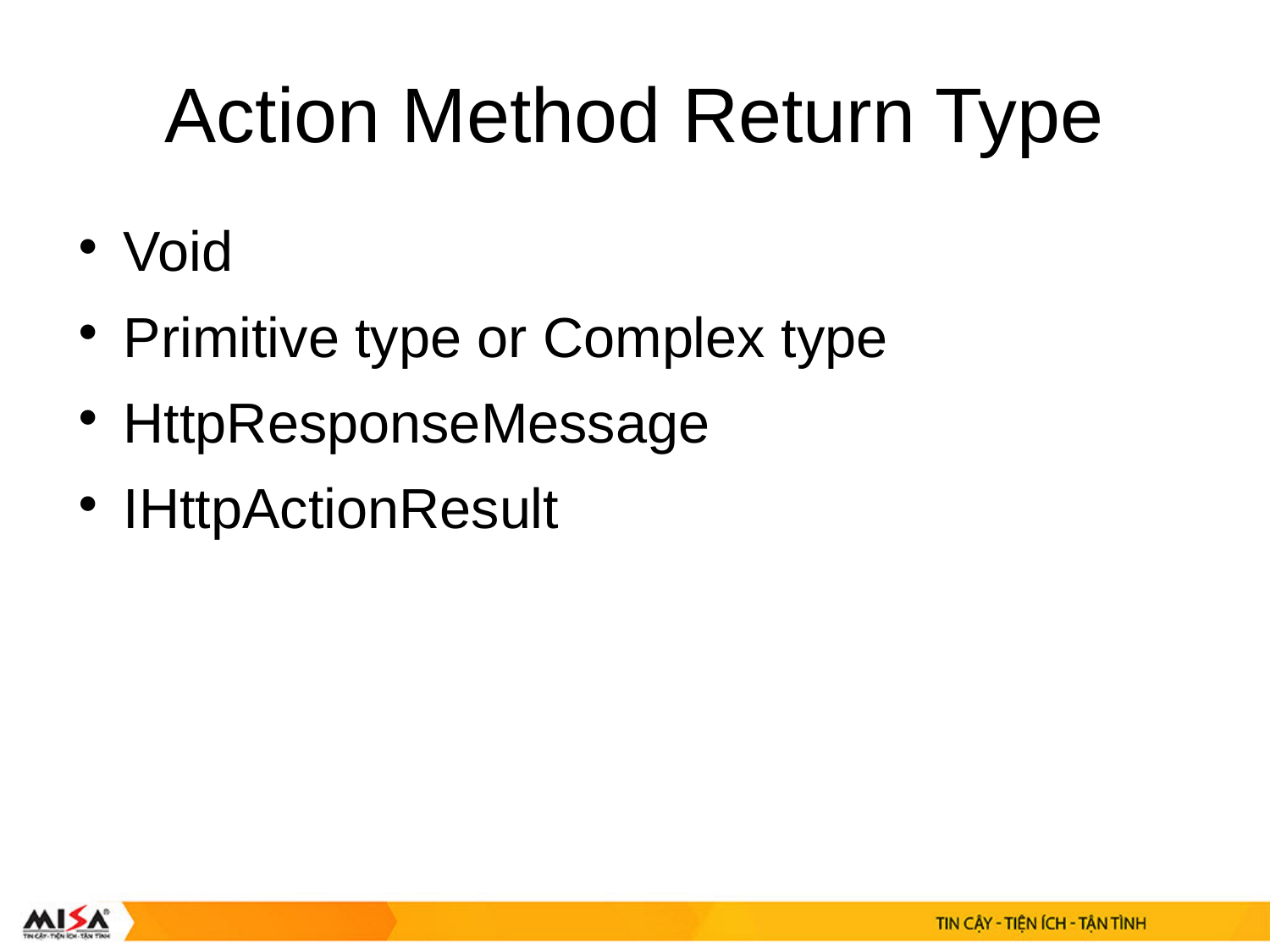

# Action Method Return Type
Void
Primitive type or Complex type
HttpResponseMessage
IHttpActionResult